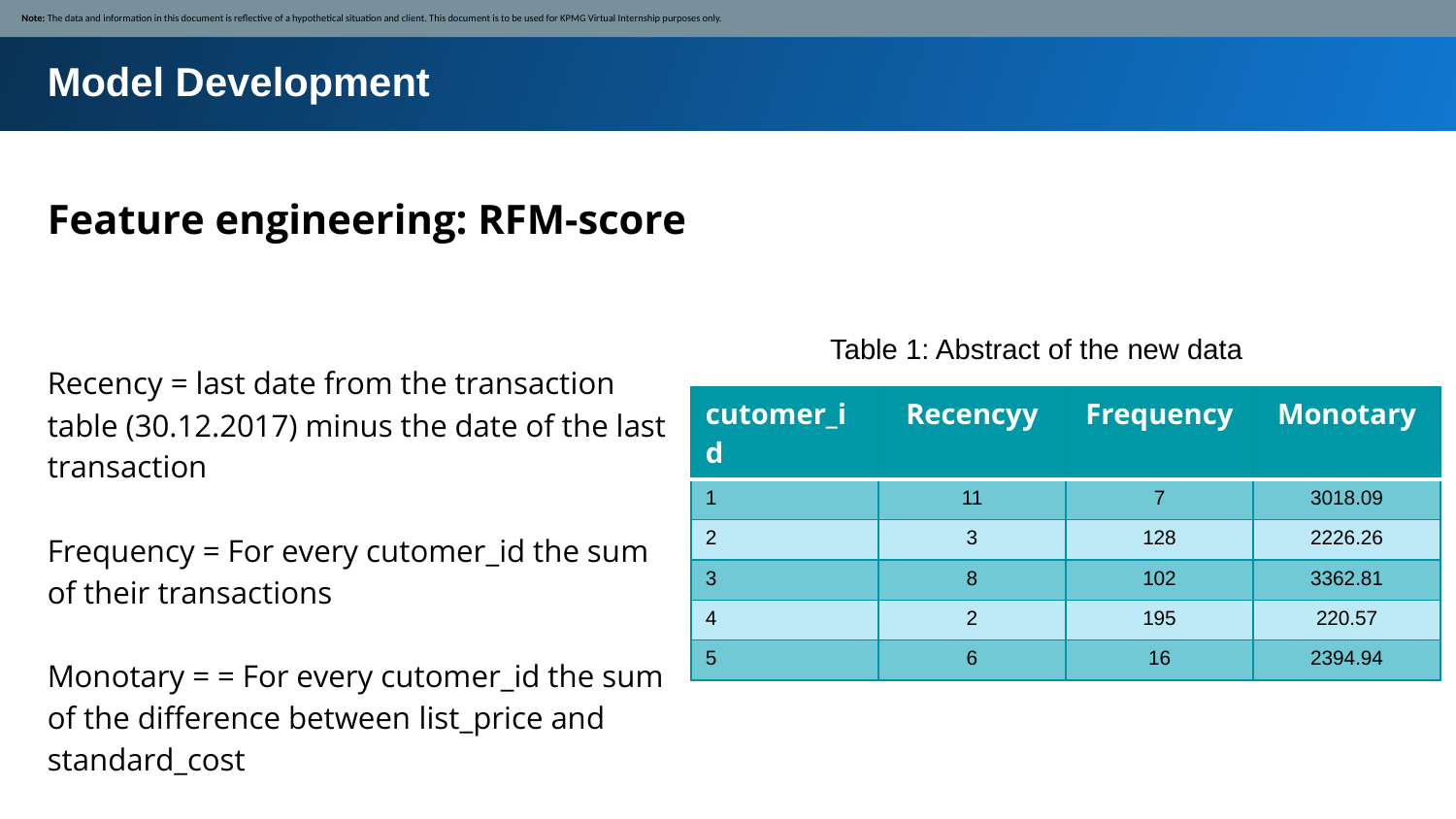

Note: The data and information in this document is reflective of a hypothetical situation and client. This document is to be used for KPMG Virtual Internship purposes only.
Model Development
Feature engineering: RFM-score
Table 1: Abstract of the new data
Recency = last date from the transaction table (30.12.2017) minus the date of the last transaction

Frequency = For every cutomer_id the sum of their transactions

Monotary = = For every cutomer_id the sum of the difference between list_price and standard_cost
| cutomer\_id | Recencyy | Frequency | Monotary |
| --- | --- | --- | --- |
| 1 | 11 | 7 | 3018.09 |
| 2 | 3 | 128 | 2226.26 |
| 3 | 8 | 102 | 3362.81 |
| 4 | 2 | 195 | 220.57 |
| 5 | 6 | 16 | 2394.94 |